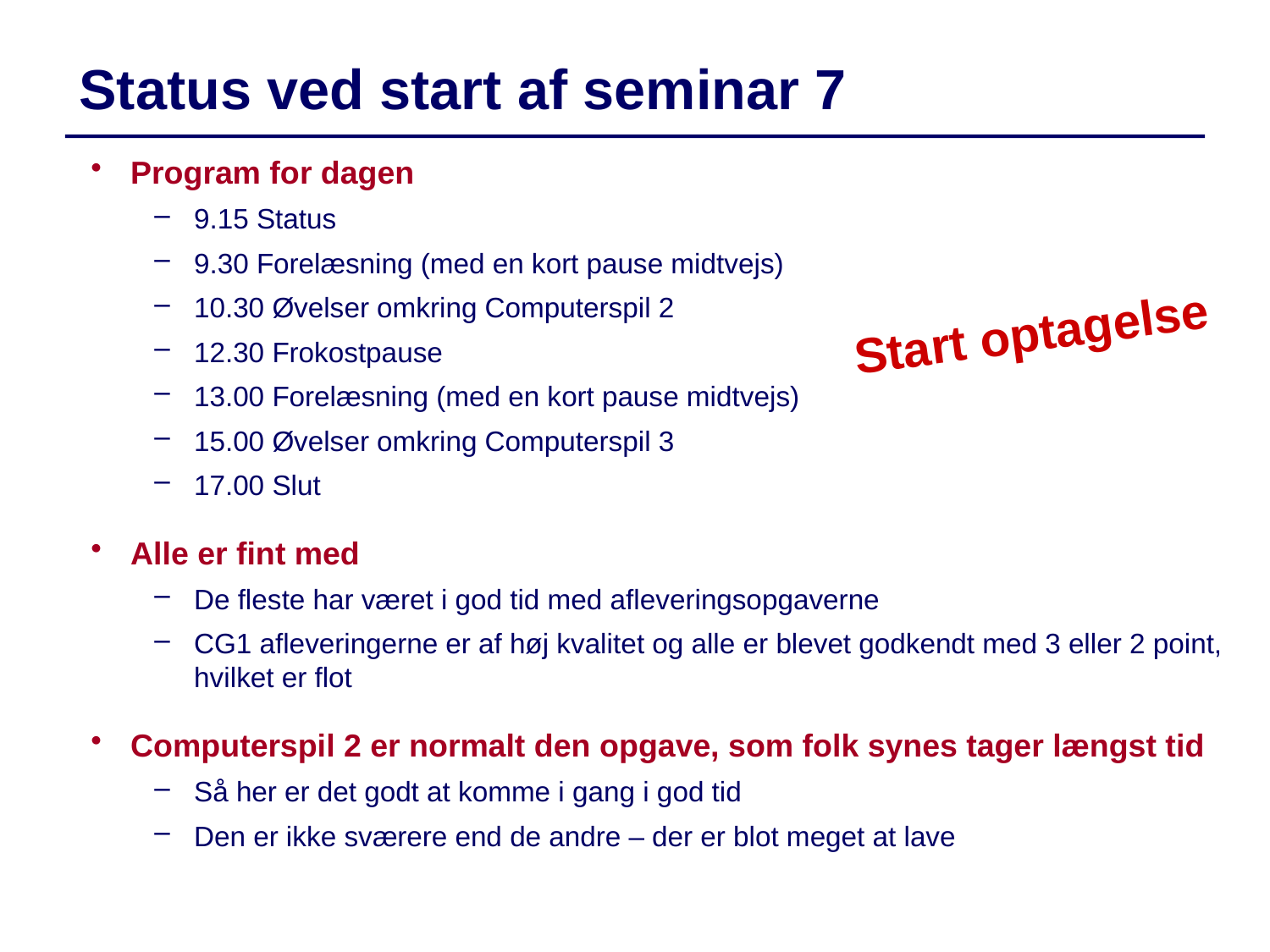

Status ved start af seminar 7
Program for dagen
9.15 Status
9.30 Forelæsning (med en kort pause midtvejs)
10.30 Øvelser omkring Computerspil 2
12.30 Frokostpause
13.00 Forelæsning (med en kort pause midtvejs)
15.00 Øvelser omkring Computerspil 3
17.00 Slut
Alle er fint med
De fleste har været i god tid med afleveringsopgaverne
CG1 afleveringerne er af høj kvalitet og alle er blevet godkendt med 3 eller 2 point, hvilket er flot
Computerspil 2 er normalt den opgave, som folk synes tager længst tid
Så her er det godt at komme i gang i god tid
Den er ikke sværere end de andre – der er blot meget at lave
Start optagelse